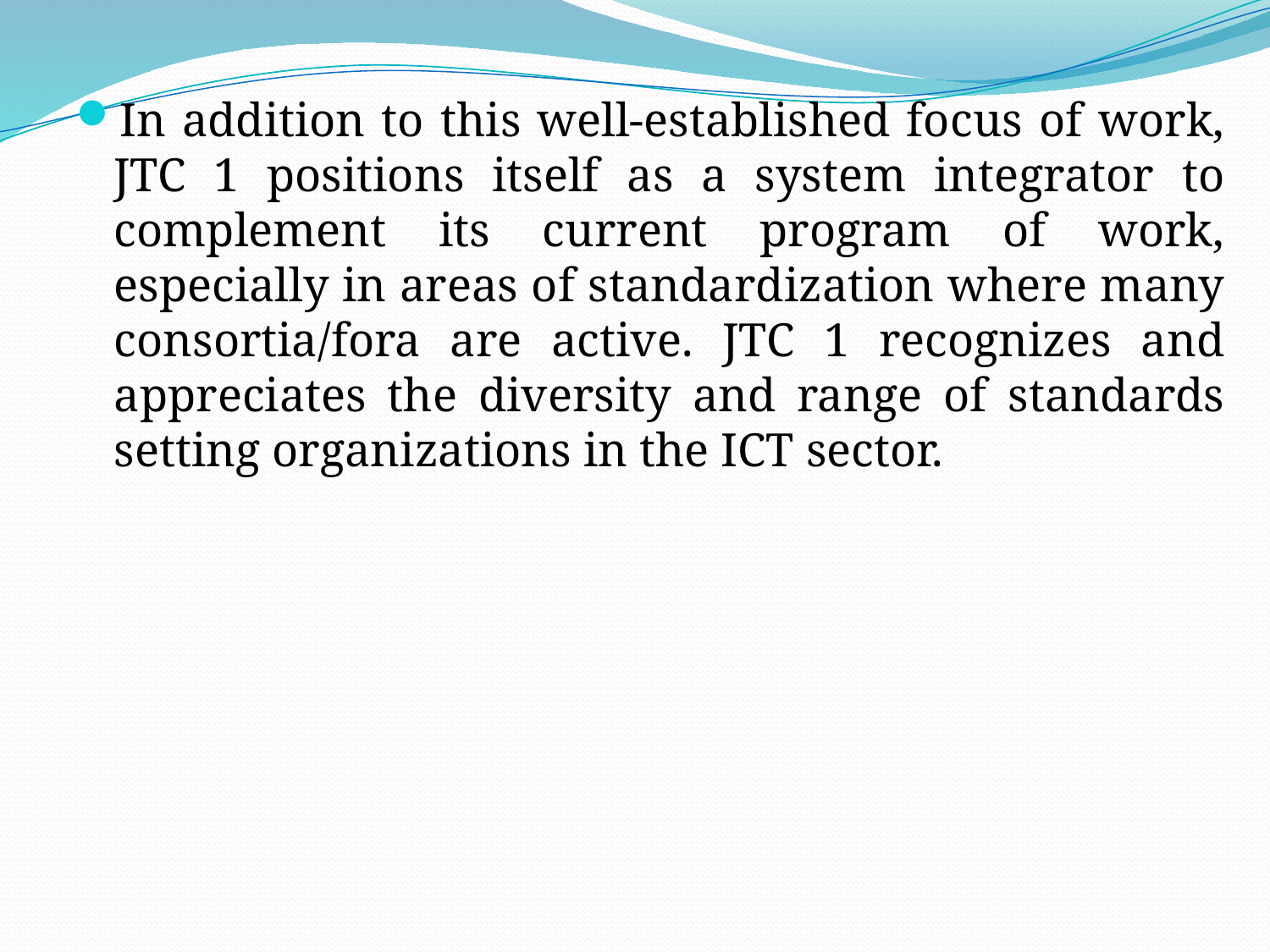

In addition to this well-established focus of work, JTC 1 positions itself as a system integrator to complement its current program of work, especially in areas of standardization where many consortia/fora are active. JTC 1 recognizes and appreciates the diversity and range of standards setting organizations in the ICT sector.